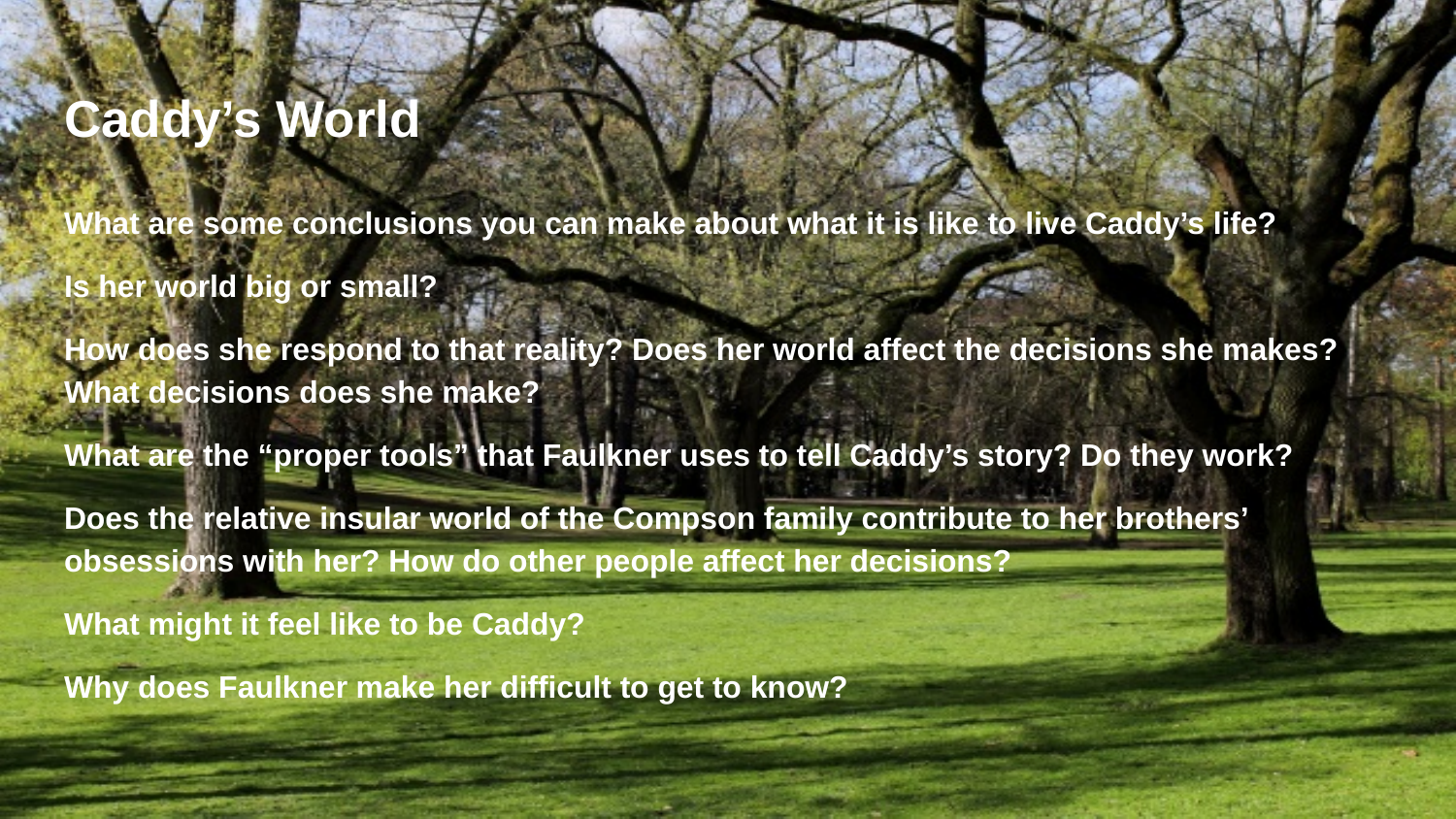

# Caddy’s World
What are some conclusions you can make about what it is like to live Caddy’s life?
Is her world big or small?
How does she respond to that reality? Does her world affect the decisions she makes? What decisions does she make?
What are the “proper tools” that Faulkner uses to tell Caddy’s story? Do they work?
Does the relative insular world of the Compson family contribute to her brothers’ obsessions with her? How do other people affect her decisions?
What might it feel like to be Caddy?
Why does Faulkner make her difficult to get to know?